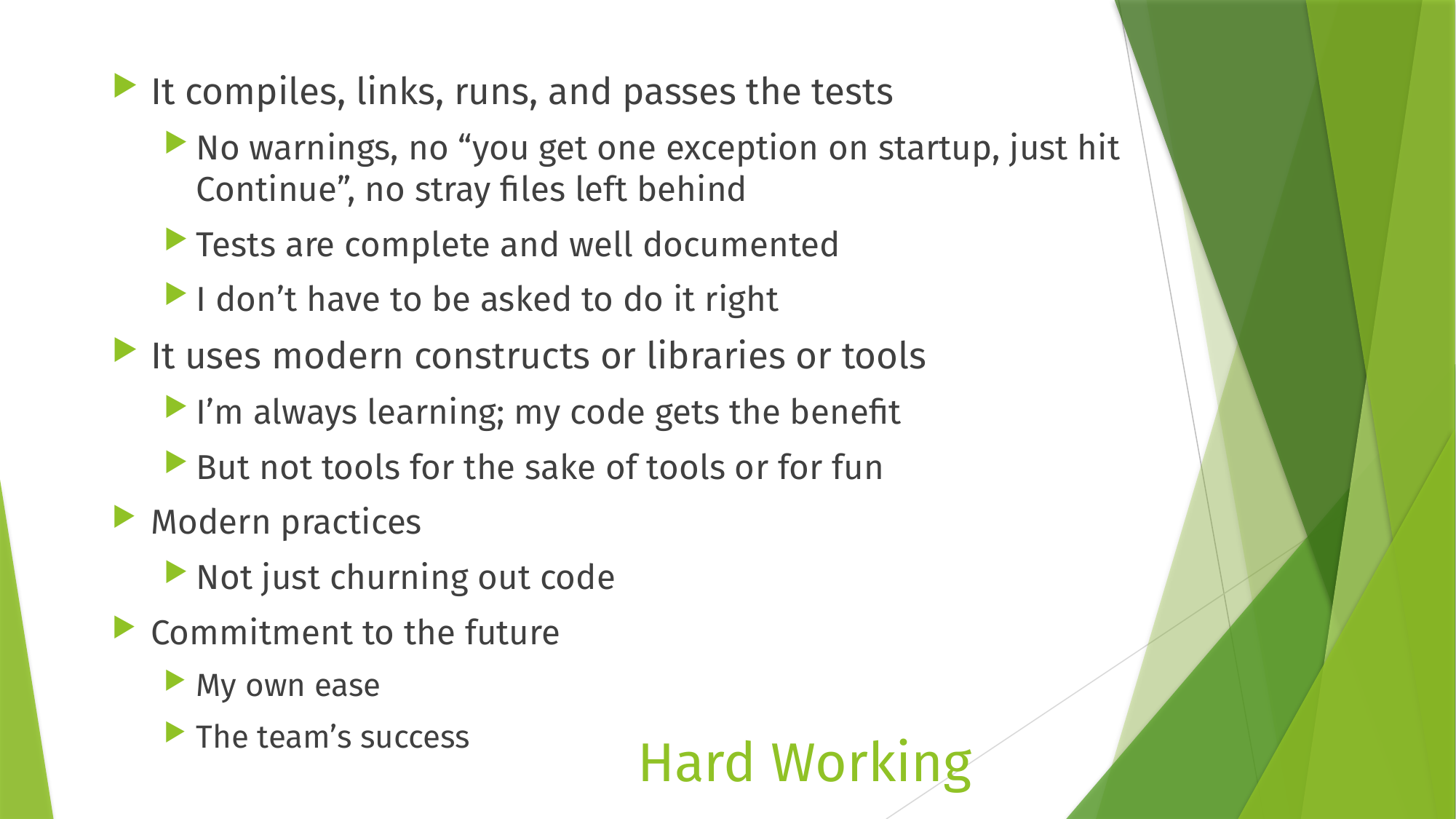

It compiles, links, runs, and passes the tests
No warnings, no “you get one exception on startup, just hit Continue”, no stray files left behind
Tests are complete and well documented
I don’t have to be asked to do it right
It uses modern constructs or libraries or tools
I’m always learning; my code gets the benefit
But not tools for the sake of tools or for fun
Modern practices
Not just churning out code
Commitment to the future
My own ease
The team’s success
# Hard Working